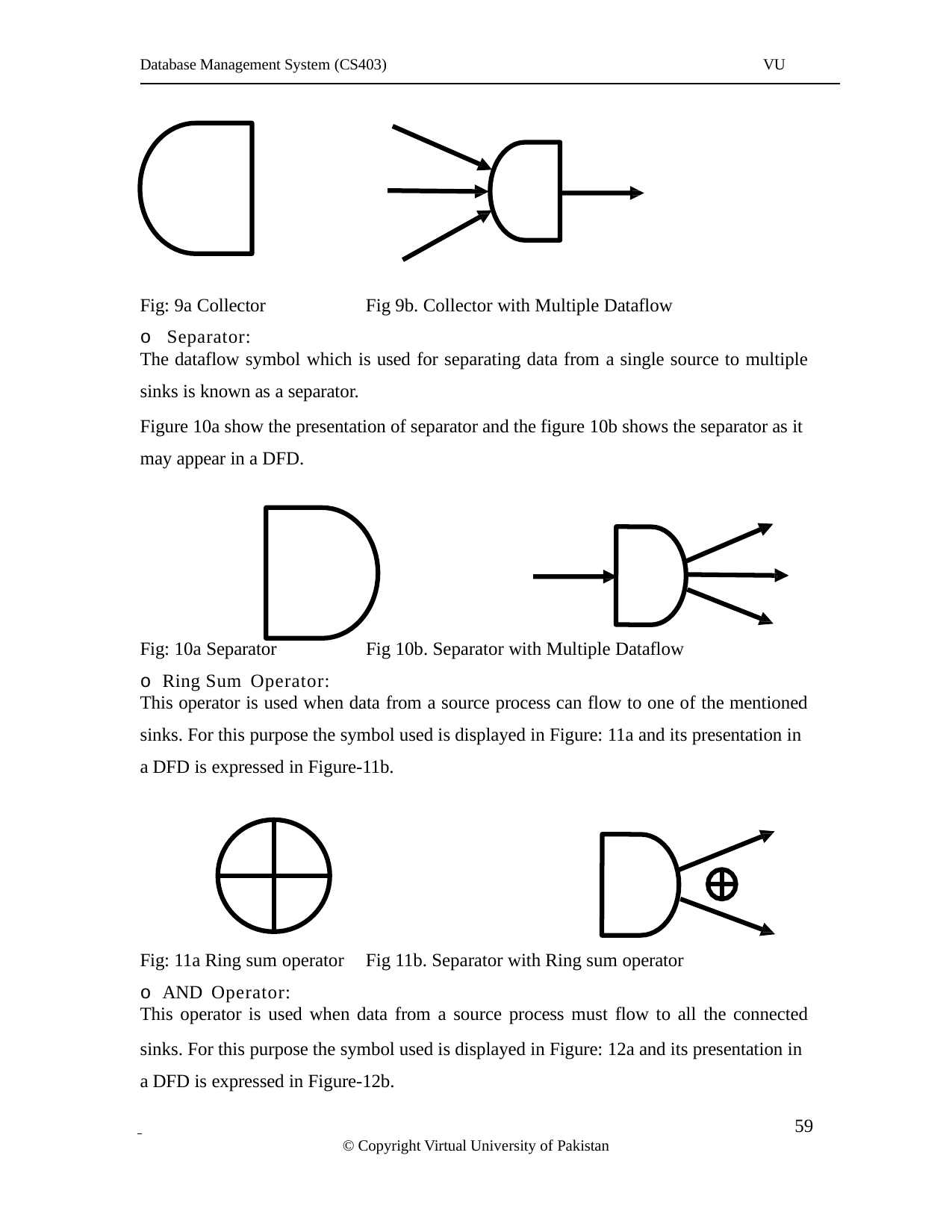

Database Management System (CS403)
VU

Fig: 9a Collector	Fig 9b. Collector with Multiple Dataflow
o Separator:
The dataflow symbol which is used for separating data from a single source to multiple
sinks is known as a separator.
Figure 10a show the presentation of separator and the figure 10b shows the separator as it  may appear in a DFD.

Fig: 10a Separator	Fig 10b. Separator with Multiple Dataflow
o Ring Sum Operator:
This operator is used when data from a source process can flow to one of the mentioned
sinks. For this purpose the symbol used is displayed in Figure: 11a and its presentation in  a DFD is expressed in Figure-11b.

Fig: 11a Ring sum operator	Fig 11b. Separator with Ring sum operator
o AND Operator:
This operator is used when data from a source process must flow to all the connected
sinks. For this purpose the symbol used is displayed in Figure: 12a and its presentation in  a DFD is expressed in Figure-12b.
 	 59
© Copyright Virtual University of Pakistan